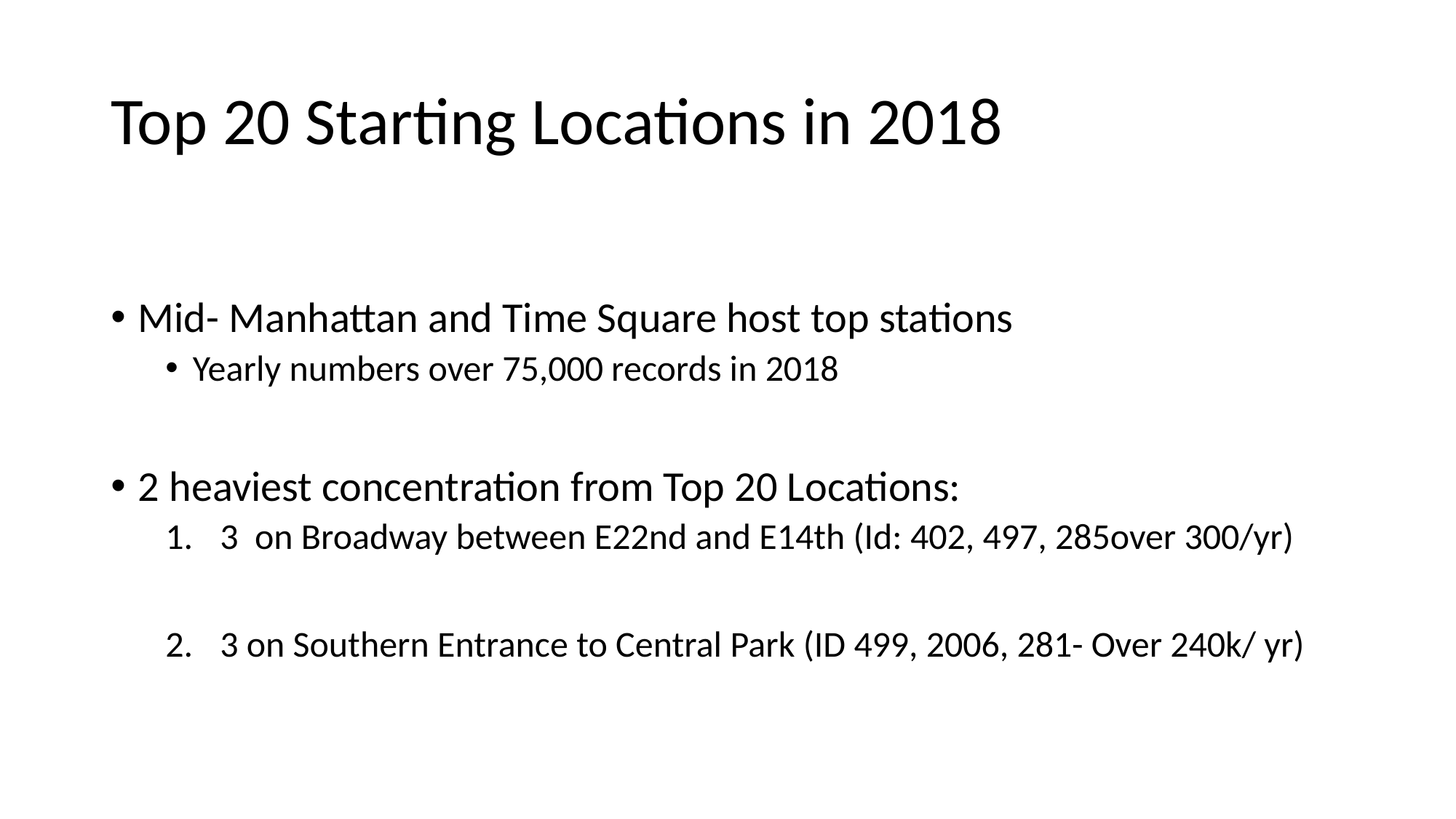

# Top 20 Starting Locations in 2018

Mid- Manhattan and Time Square host top stations
Yearly numbers over 75,000 records in 2018

2 heaviest concentration from Top 20 Locations:
3  on Broadway between E22nd and E14th (Id: 402, 497, 285over 300/yr)

3 on Southern Entrance to Central Park (ID 499, 2006, 281- Over 240k/ yr)